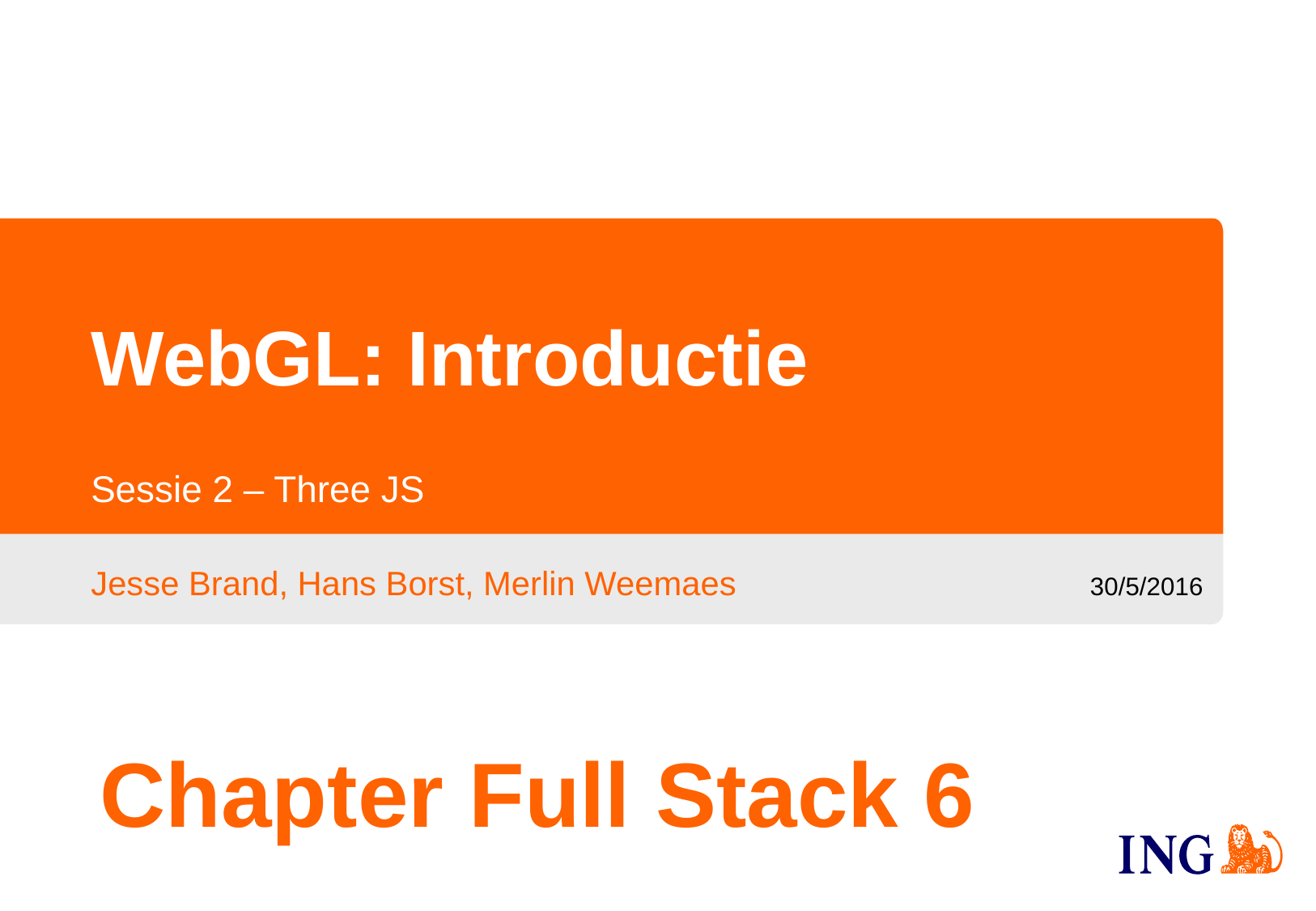

# WebGL: Introductie
Sessie 2 – Three JS
Jesse Brand, Hans Borst, Merlin Weemaes
30/5/2016
Chapter Full Stack 6